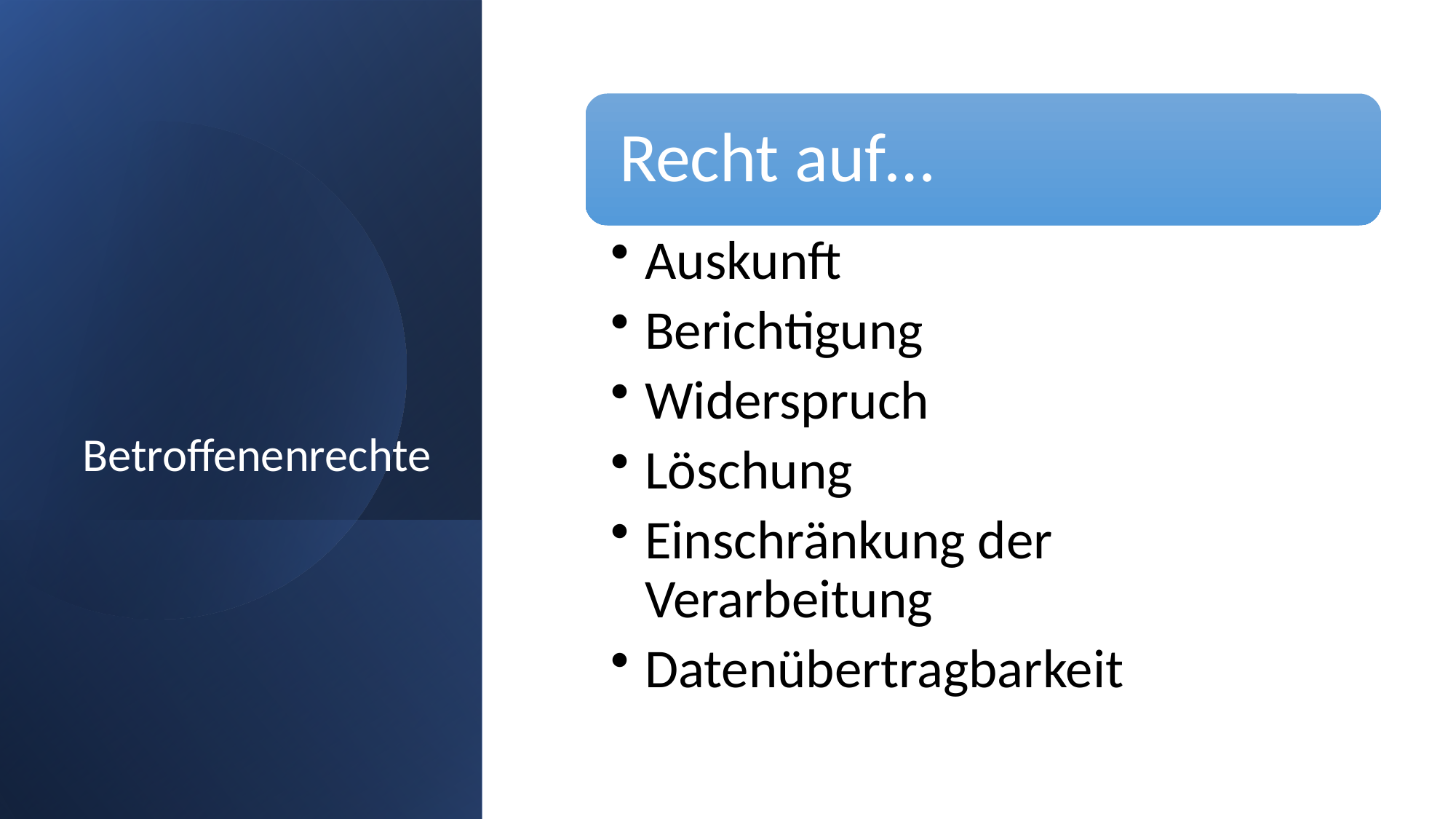

Recht auf…
Auskunft
Berichtigung
Widerspruch
Löschung
Einschränkung der Verarbeitung
Datenübertragbarkeit

# Betroffenenrechte